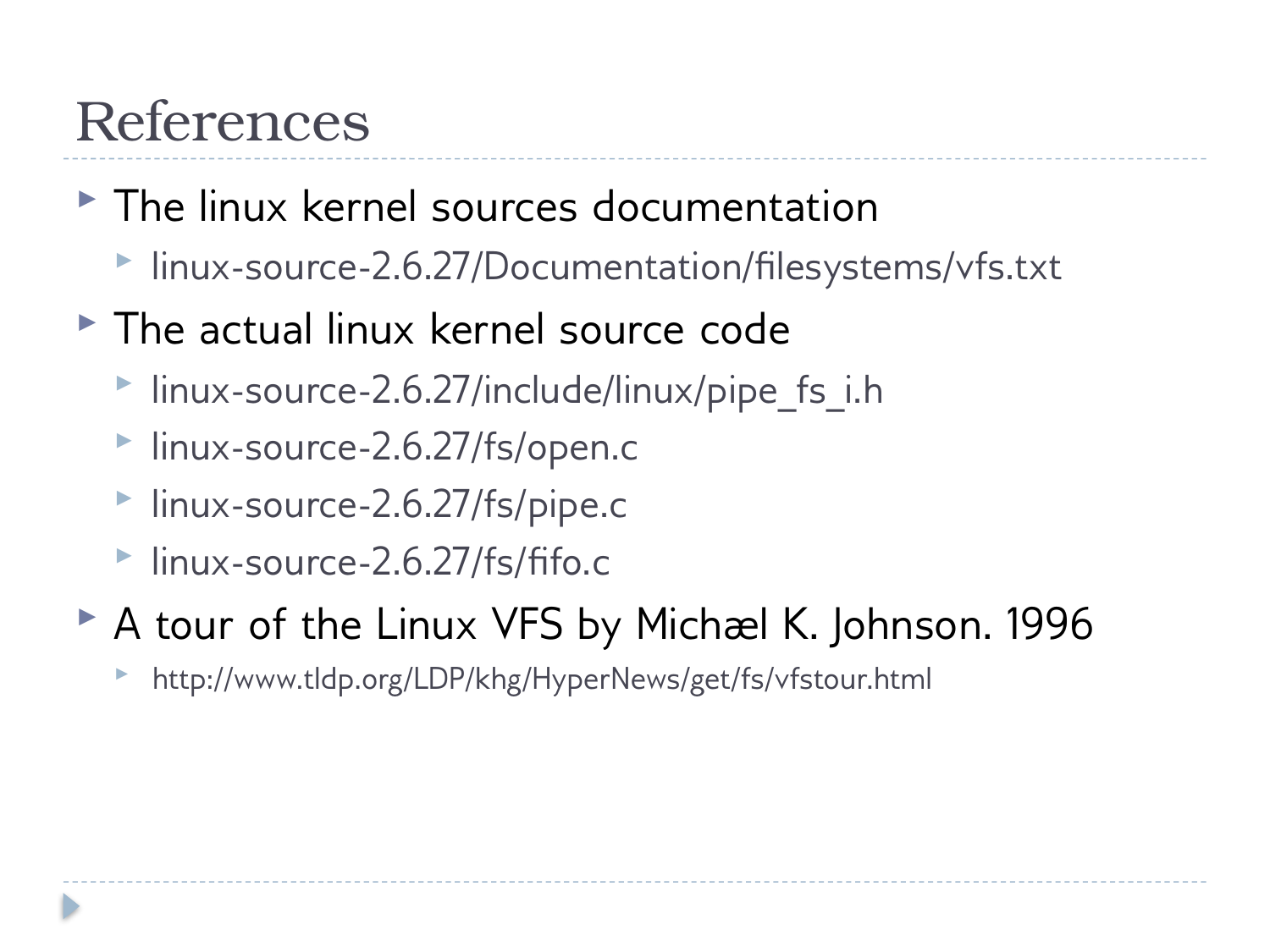

# References
The linux kernel sources documentation
linux-source-2.6.27/Documentation/filesystems/vfs.txt
The actual linux kernel source code
linux-source-2.6.27/include/linux/pipe_fs_i.h
linux-source-2.6.27/fs/open.c
linux-source-2.6.27/fs/pipe.c
linux-source-2.6.27/fs/fifo.c
A tour of the Linux VFS by Michael K. Johnson. 1996
http://www.tldp.org/LDP/khg/HyperNews/get/fs/vfstour.html